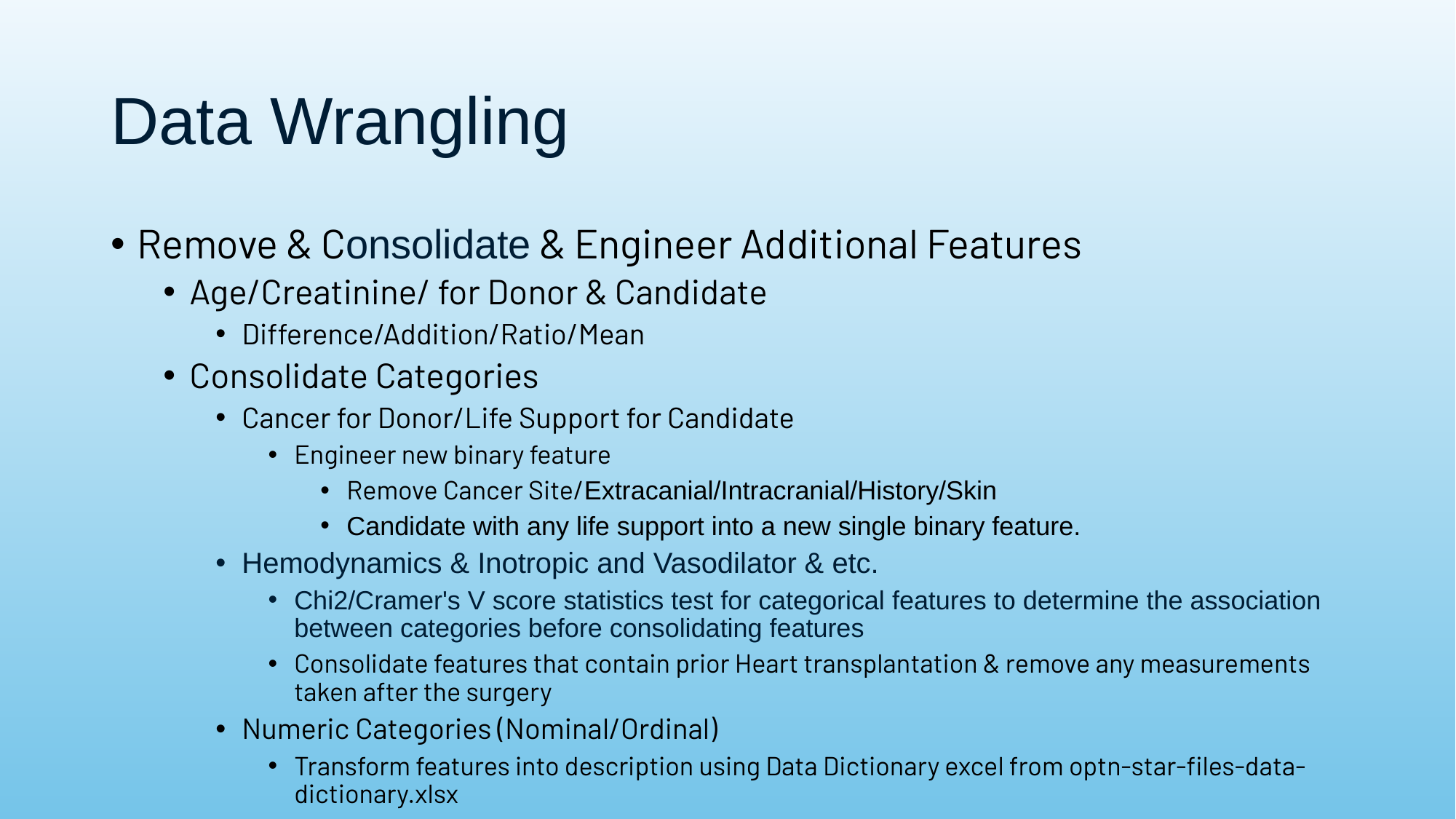

# Data Wrangling
Remove & Consolidate & Engineer Additional Features
Age/Creatinine/ for Donor & Candidate
Difference/Addition/Ratio/Mean
Consolidate Categories
Cancer for Donor/Life Support for Candidate
Engineer new binary feature
Remove Cancer Site/Extracanial/Intracranial/History/Skin
Candidate with any life support into a new single binary feature.
Hemodynamics & Inotropic and Vasodilator & etc.
Chi2/Cramer's V score statistics test for categorical features to determine the association between categories before consolidating features
Consolidate features that contain prior Heart transplantation & remove any measurements taken after the surgery
Numeric Categories (Nominal/Ordinal)
Transform features into description using Data Dictionary excel from optn-star-files-data-dictionary.xlsx